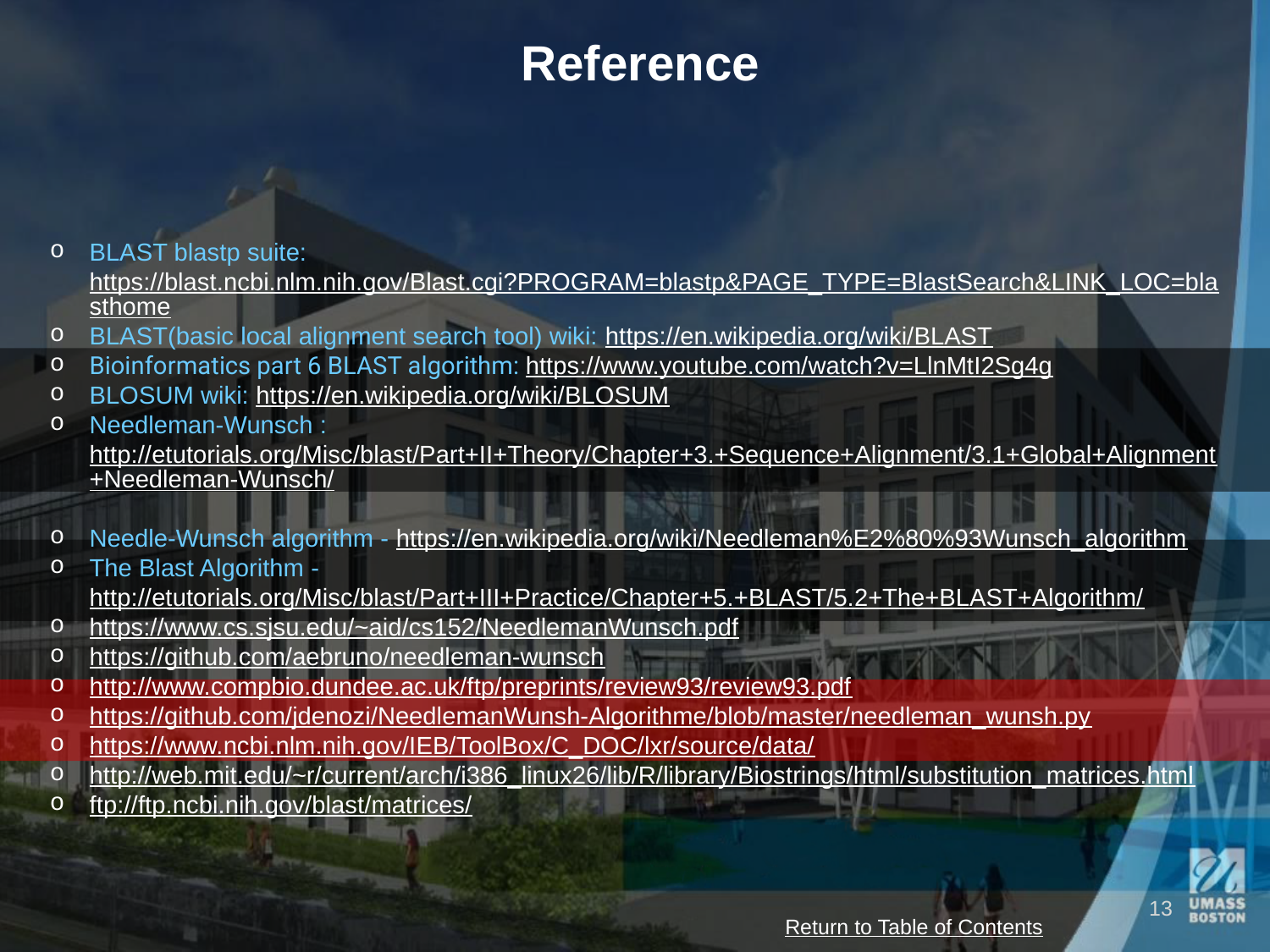

Reference
13
BLAST blastp suite: https://blast.ncbi.nlm.nih.gov/Blast.cgi?PROGRAM=blastp&PAGE_TYPE=BlastSearch&LINK_LOC=blasthome
BLAST(basic local alignment search tool) wiki: https://en.wikipedia.org/wiki/BLAST
Bioinformatics part 6 BLAST algorithm: https://www.youtube.com/watch?v=LlnMtI2Sg4g
BLOSUM wiki: https://en.wikipedia.org/wiki/BLOSUM
Needleman-Wunsch :http://etutorials.org/Misc/blast/Part+II+Theory/Chapter+3.+Sequence+Alignment/3.1+Global+Alignment+Needleman-Wunsch/
Needle-Wunsch algorithm - https://en.wikipedia.org/wiki/Needleman%E2%80%93Wunsch_algorithm
The Blast Algorithm - http://etutorials.org/Misc/blast/Part+III+Practice/Chapter+5.+BLAST/5.2+The+BLAST+Algorithm/
https://www.cs.sjsu.edu/~aid/cs152/NeedlemanWunsch.pdf
https://github.com/aebruno/needleman-wunsch
http://www.compbio.dundee.ac.uk/ftp/preprints/review93/review93.pdf
https://github.com/jdenozi/NeedlemanWunsh-Algorithme/blob/master/needleman_wunsh.py
https://www.ncbi.nlm.nih.gov/IEB/ToolBox/C_DOC/lxr/source/data/
http://web.mit.edu/~r/current/arch/i386_linux26/lib/R/library/Biostrings/html/substitution_matrices.html
ftp://ftp.ncbi.nih.gov/blast/matrices/

.

Return to Table of Contents